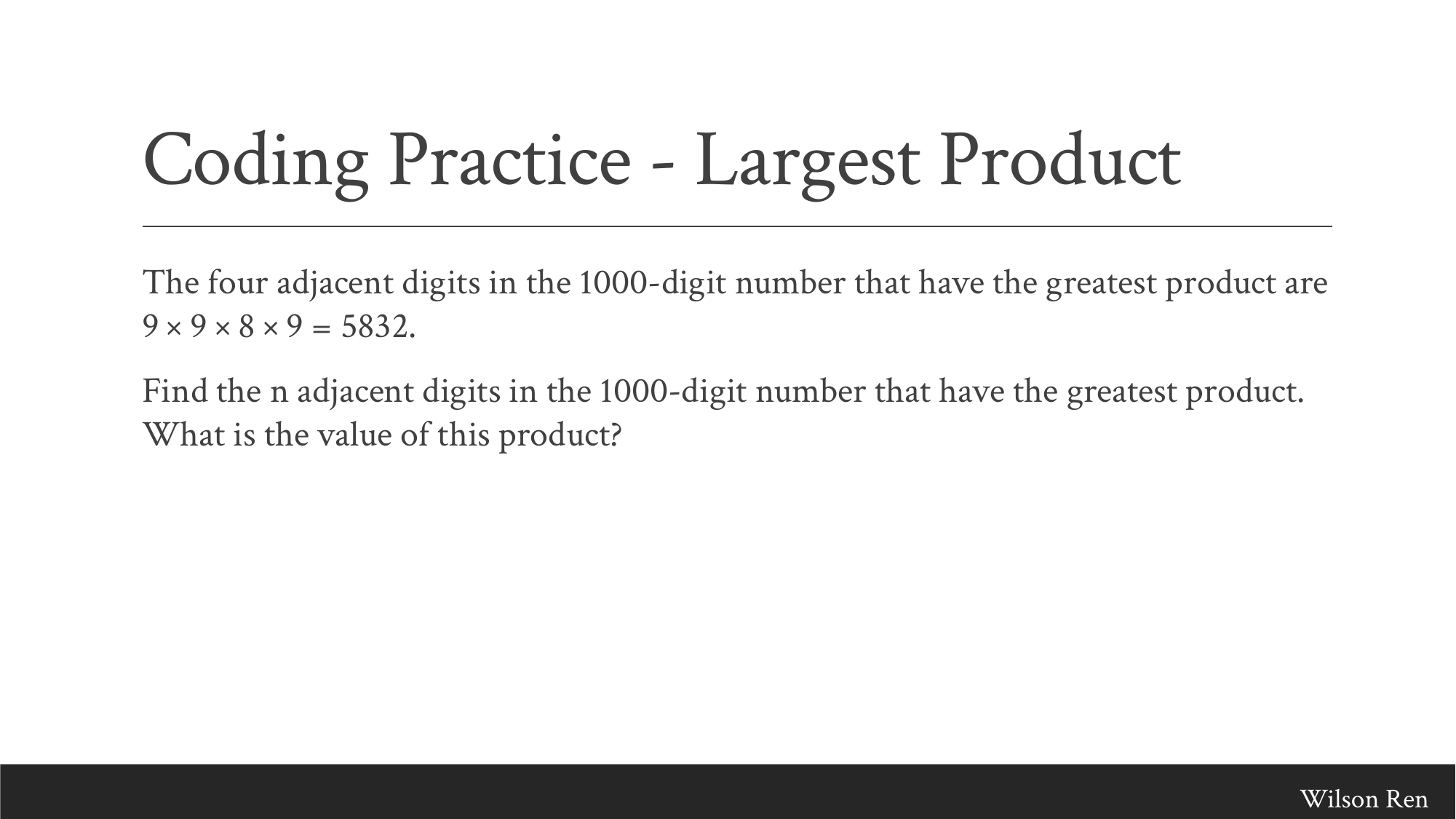

# Coding Practice - Largest Product
The four adjacent digits in the 1000-digit number that have the greatest product are 9 × 9 × 8 × 9 = 5832.
Find the n adjacent digits in the 1000-digit number that have the greatest product. What is the value of this product?
Wilson Ren